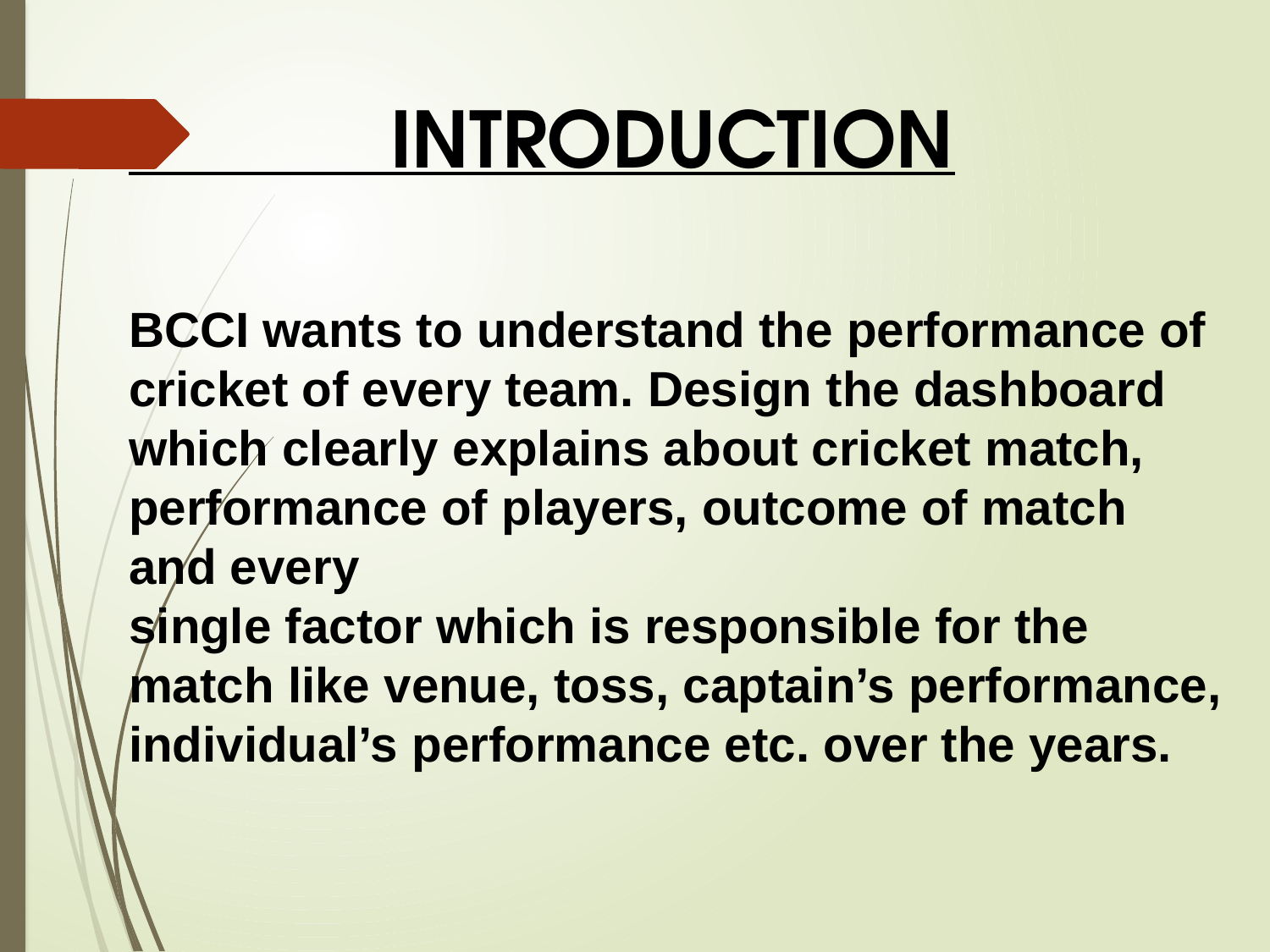

INTRODUCTION

BCCI wants to understand the performance of cricket of every team. Design the dashboard
which clearly explains about cricket match, performance of players, outcome of match and every
single factor which is responsible for the match like venue, toss, captain’s performance,
individual’s performance etc. over the years.